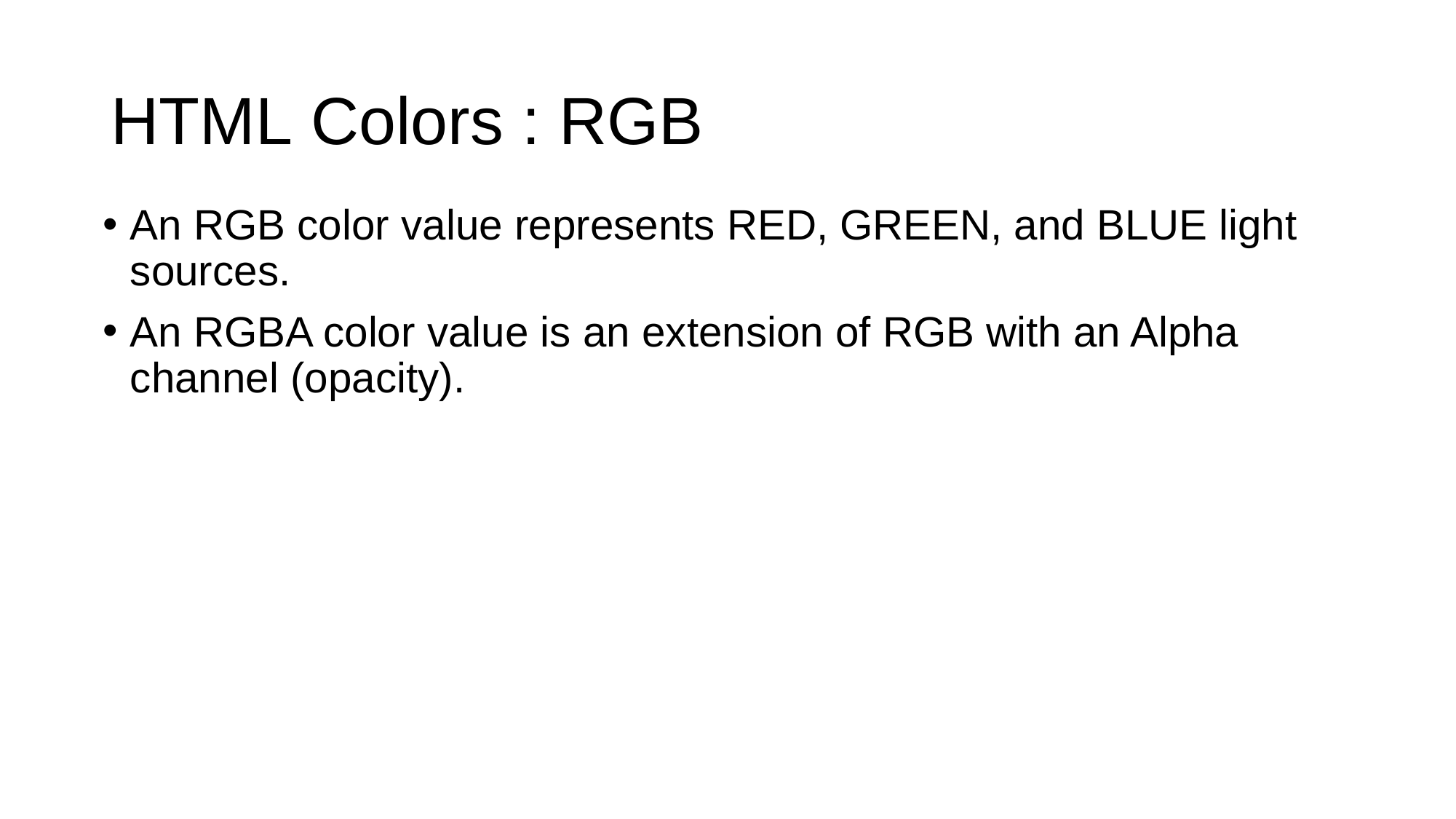

# HTML Colors : RGB
An RGB color value represents RED, GREEN, and BLUE light sources.
An RGBA color value is an extension of RGB with an Alpha channel (opacity).